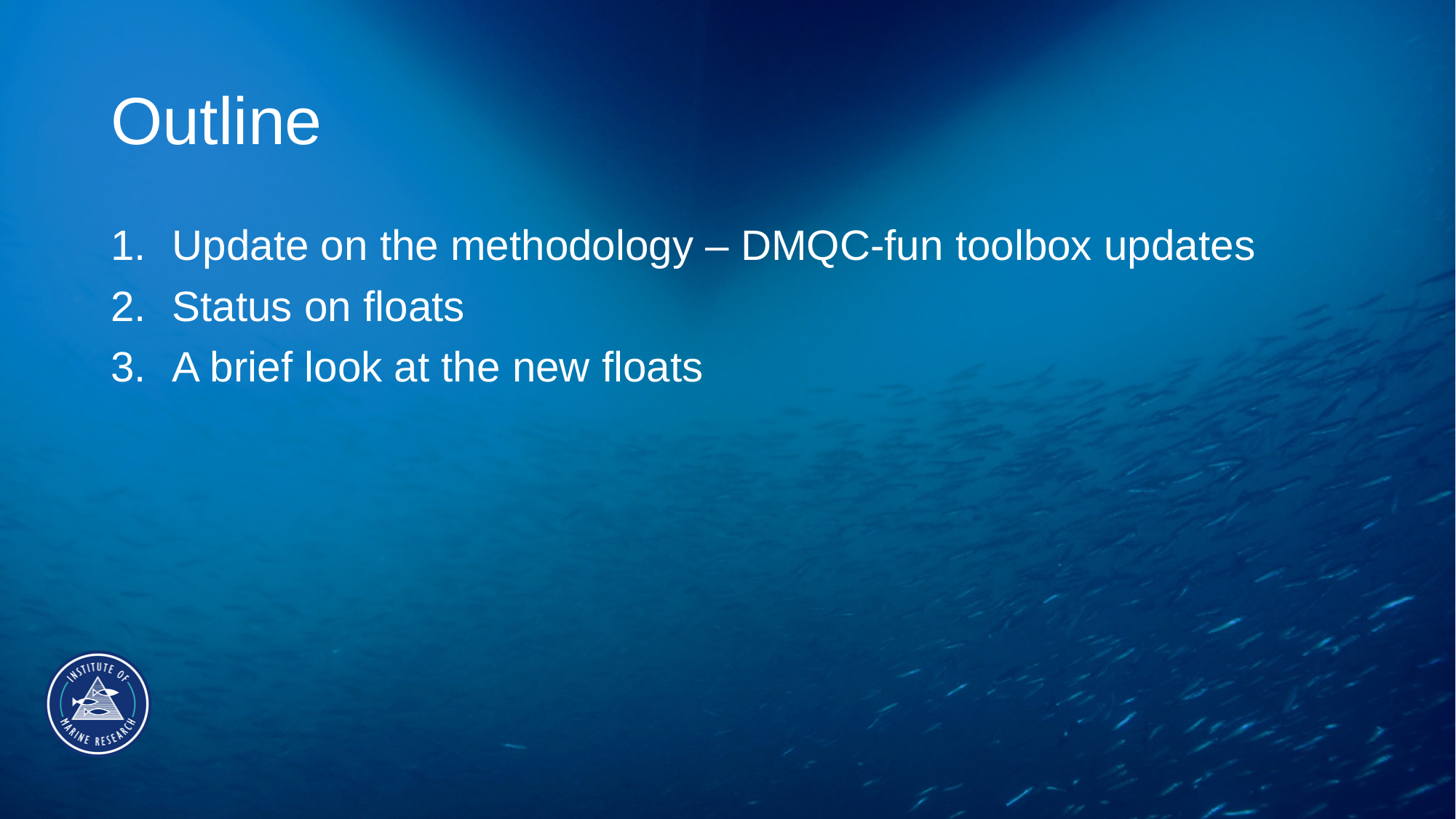

# Outline
Update on the methodology – DMQC-fun toolbox updates
Status on floats
A brief look at the new floats